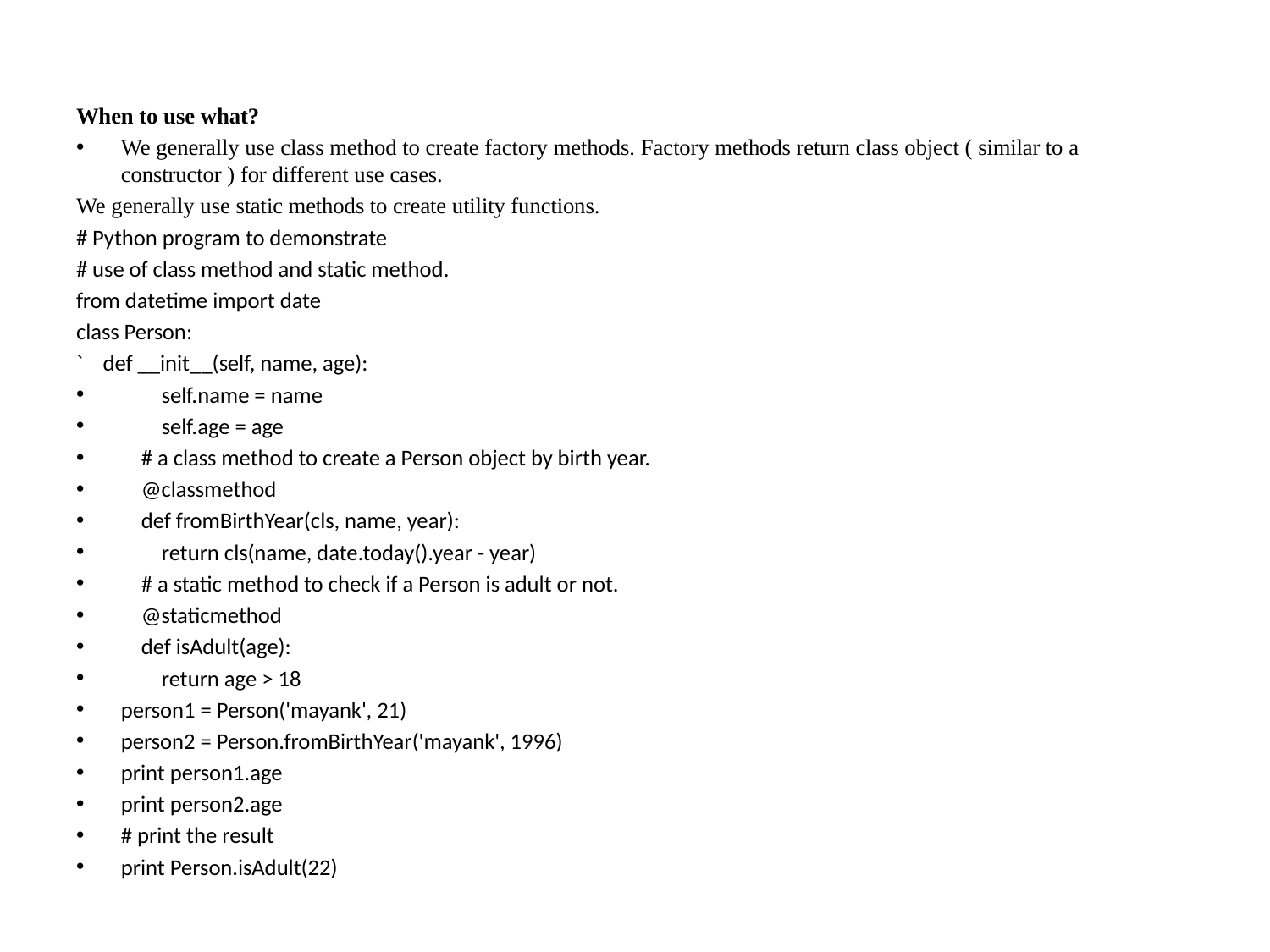

When to use what?
We generally use class method to create factory methods. Factory methods return class object ( similar to a constructor ) for different use cases.
We generally use static methods to create utility functions.
# Python program to demonstrate
# use of class method and static method.
from datetime import date
class Person:
`    def __init__(self, name, age):
        self.name = name
        self.age = age
    # a class method to create a Person object by birth year.
    @classmethod
    def fromBirthYear(cls, name, year):
        return cls(name, date.today().year - year)
    # a static method to check if a Person is adult or not.
    @staticmethod
    def isAdult(age):
        return age > 18
person1 = Person('mayank', 21)
person2 = Person.fromBirthYear('mayank', 1996)
print person1.age
print person2.age
# print the result
print Person.isAdult(22)